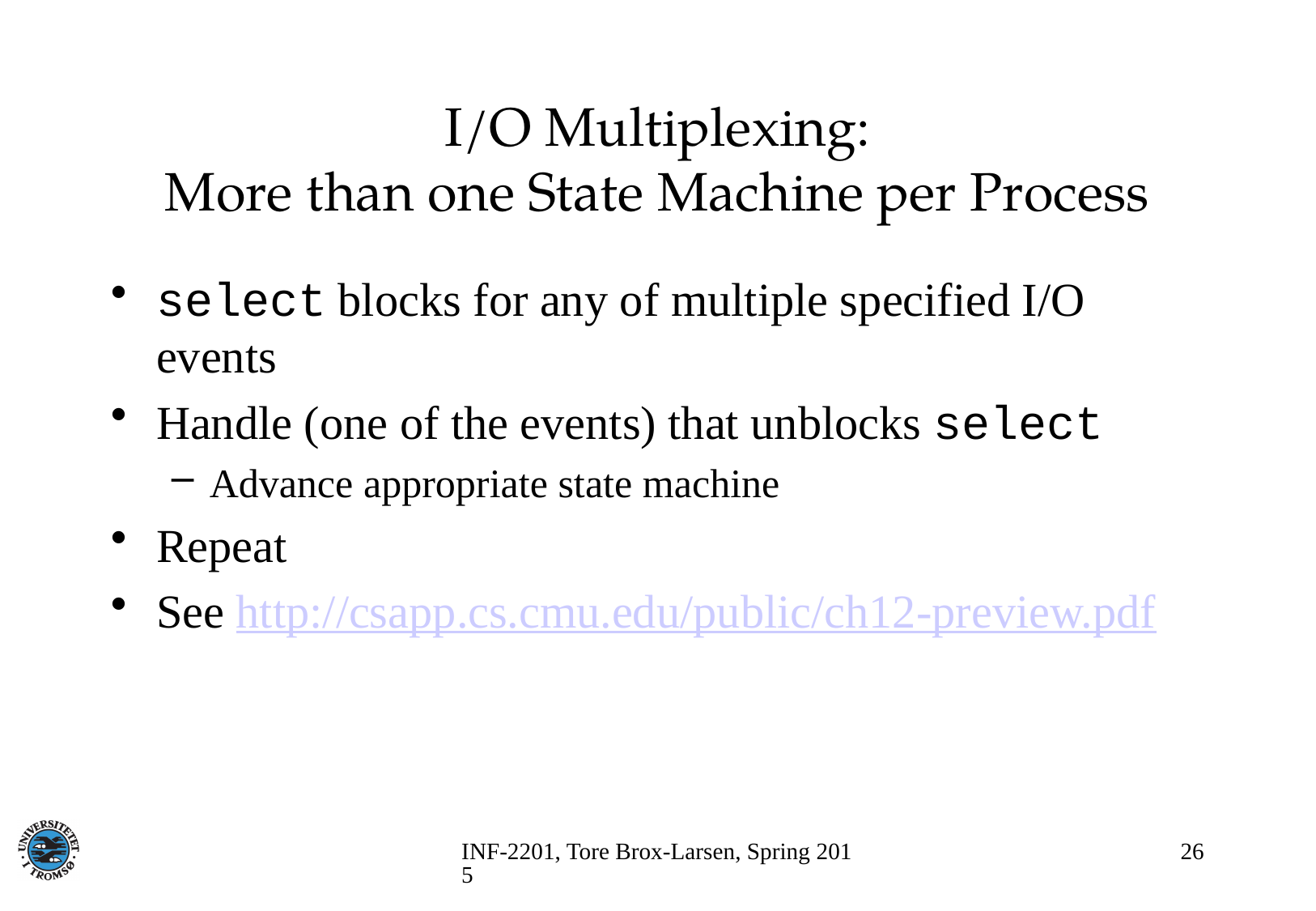

# I/O Multiplexing: More than one State Machine per Process
select blocks for any of multiple specified I/O events
Handle (one of the events) that unblocks select
Advance appropriate state machine
Repeat
See http://csapp.cs.cmu.edu/public/ch12-preview.pdf
INF-2201, Tore Brox-Larsen, Spring 2015
26